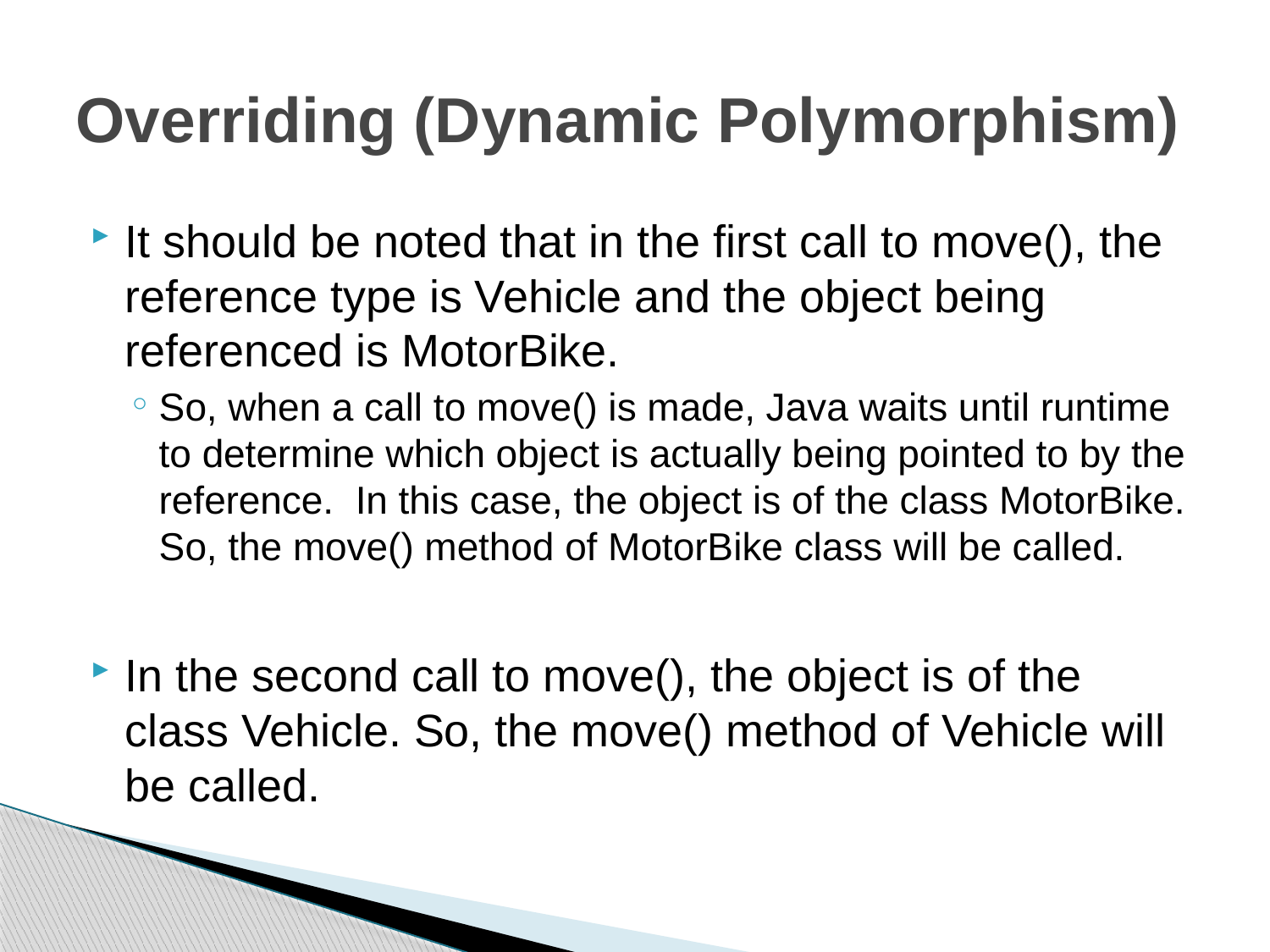

# Overriding (Dynamic Polymorphism)
It should be noted that in the first call to move(), the reference type is Vehicle and the object being referenced is MotorBike.
So, when a call to move() is made, Java waits until runtime to determine which object is actually being pointed to by the reference.  In this case, the object is of the class MotorBike. So, the move() method of MotorBike class will be called.

In the second call to move(), the object is of the class Vehicle. So, the move() method of Vehicle will be called.